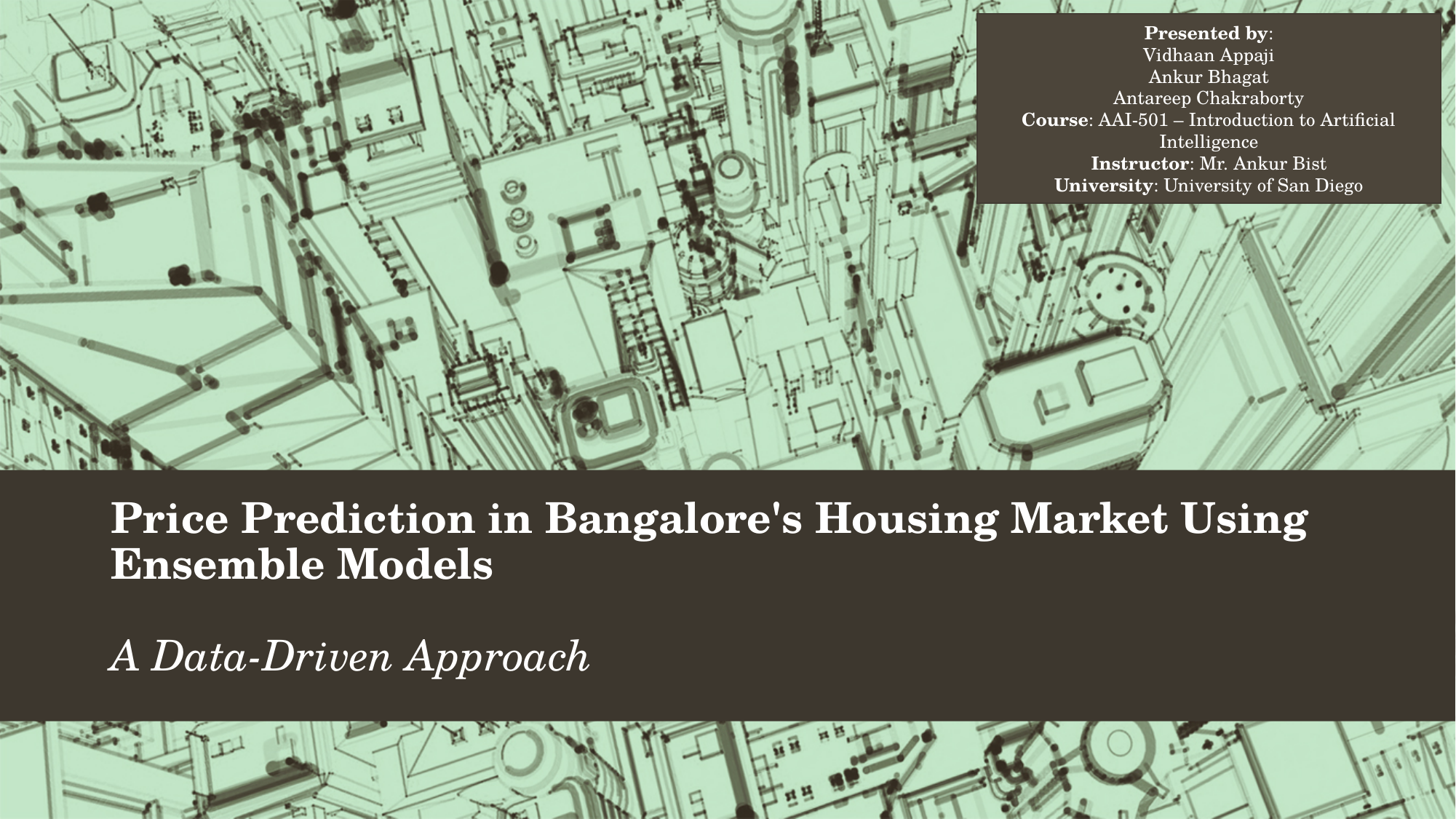

Presented by:
Vidhaan Appaji
Ankur Bhagat
Antareep Chakraborty
Course: AAI-501 – Introduction to Artificial Intelligence
Instructor: Mr. Ankur Bist
University: University of San Diego

# Price Prediction in Bangalore's Housing Market Using Ensemble Models A Data-Driven Approach